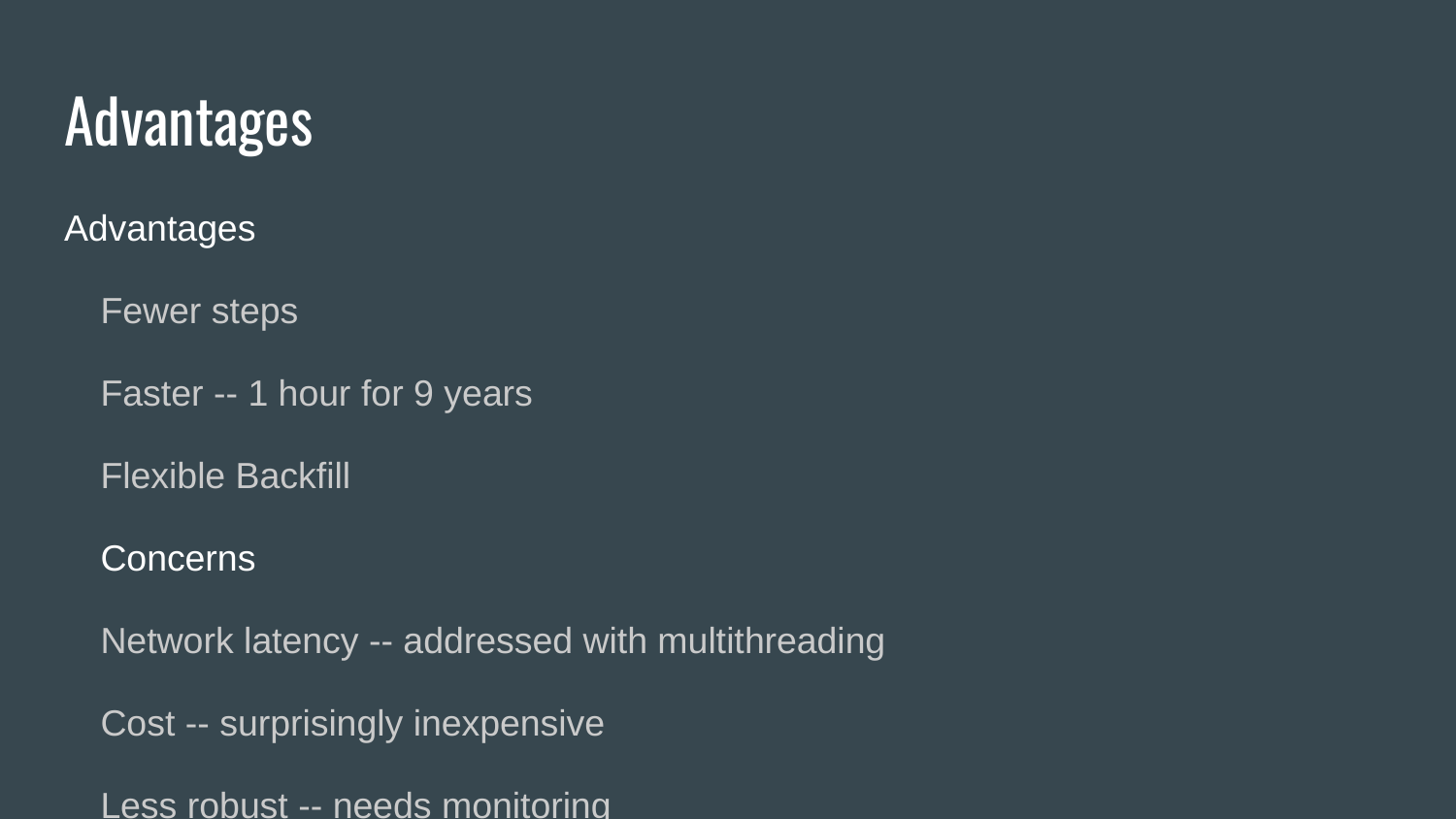

# Advantages
Advantages
Fewer steps
Faster -- 1 hour for 9 years
Flexible Backfill
Concerns
Network latency -- addressed with multithreading
Cost -- surprisingly inexpensive
Less robust -- needs monitoring
Duplicate rows -- needs dedupe